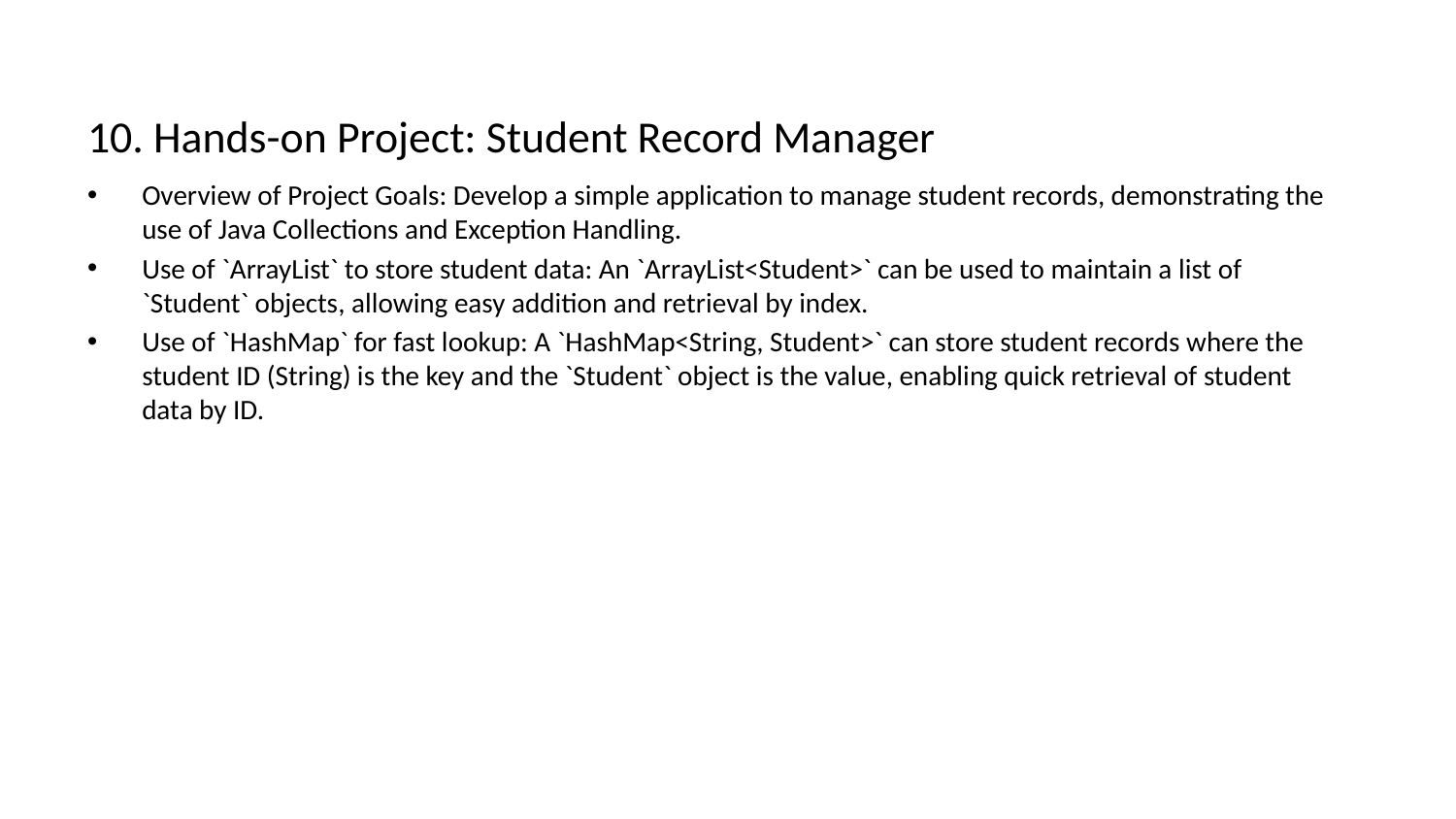

# 10. Hands-on Project: Student Record Manager
Overview of Project Goals: Develop a simple application to manage student records, demonstrating the use of Java Collections and Exception Handling.
Use of `ArrayList` to store student data: An `ArrayList<Student>` can be used to maintain a list of `Student` objects, allowing easy addition and retrieval by index.
Use of `HashMap` for fast lookup: A `HashMap<String, Student>` can store student records where the student ID (String) is the key and the `Student` object is the value, enabling quick retrieval of student data by ID.